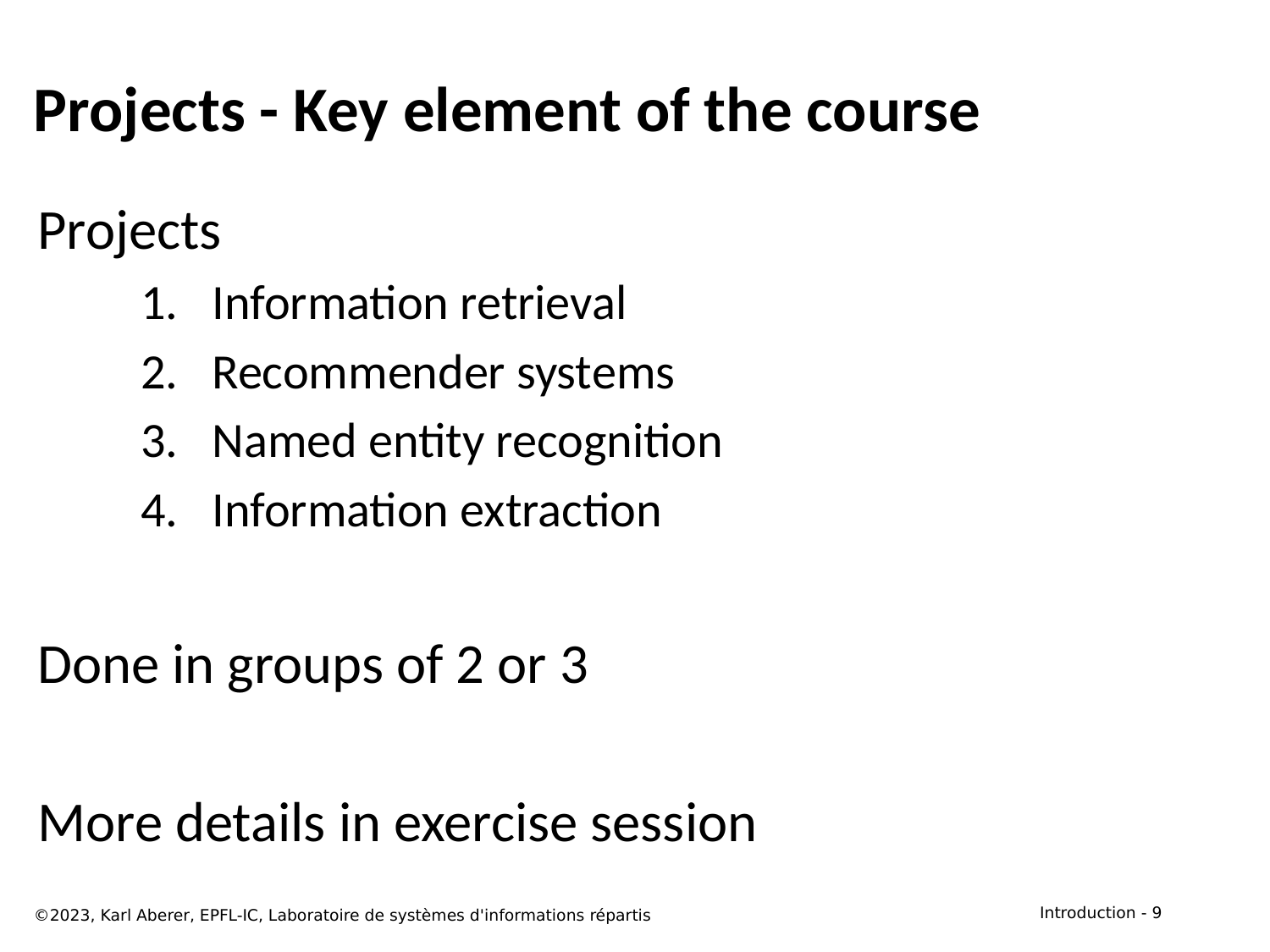

# Projects - Key element of the course
Projects
Information retrieval
Recommender systems
Named entity recognition
Information extraction

Done in groups of 2 or 3

More details in exercise session

©2023, Karl Aberer, EPFL-IC, Laboratoire de systèmes d'informations répartis